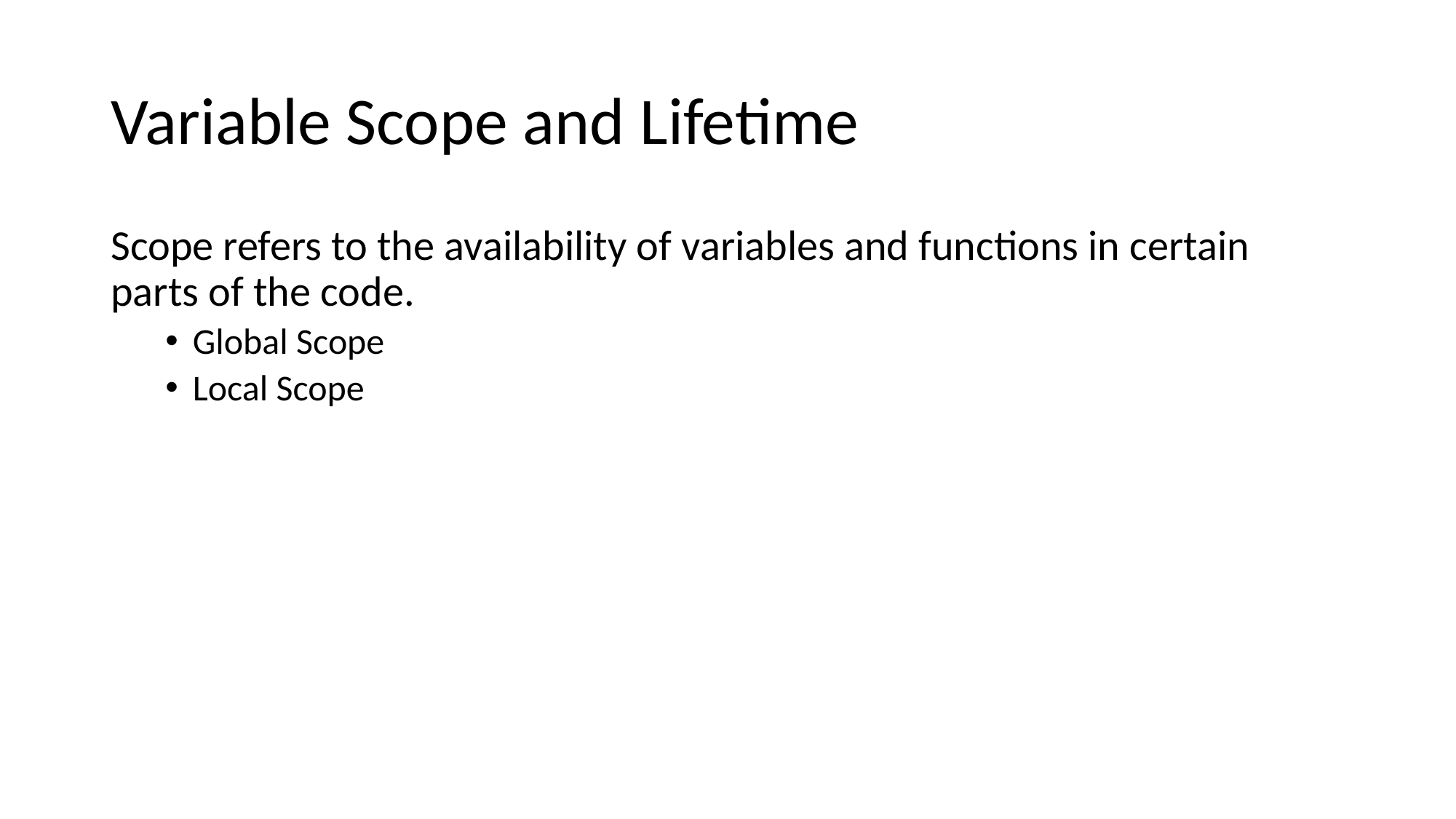

# Variable Scope and Lifetime
Scope refers to the availability of variables and functions in certain parts of the code.
Global Scope
Local Scope